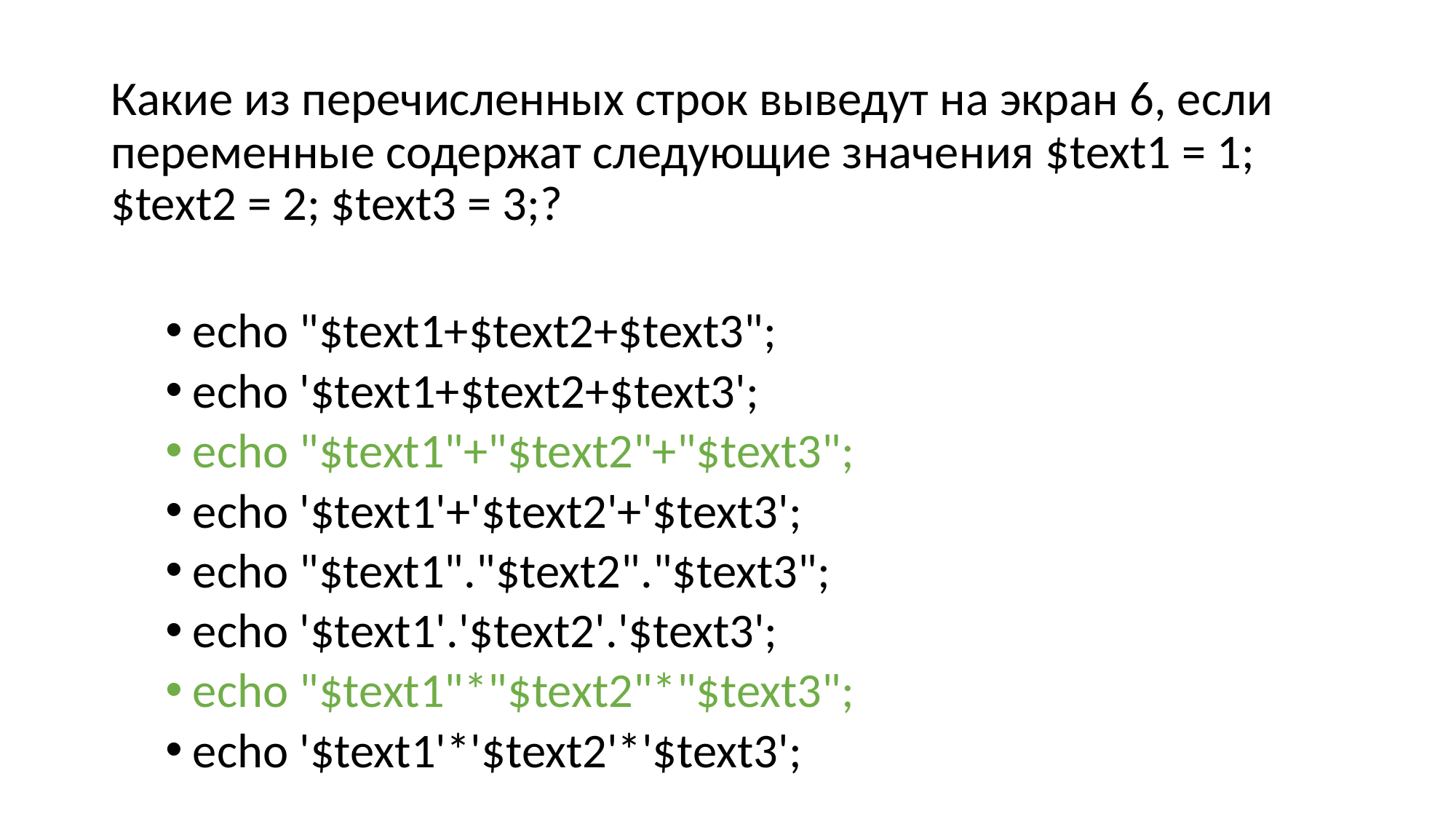

#
Какие из перечисленных строк выведут на экран 6, если переменные содержат следующие значения $text1 = 1; $text2 = 2; $text3 = 3;?

echo "$text1+$text2+$text3";
echo '$text1+$text2+$text3';
echo "$text1"+"$text2"+"$text3";
echo '$text1'+'$text2'+'$text3';
echo "$text1"."$text2"."$text3";
echo '$text1'.'$text2'.'$text3';
echo "$text1"*"$text2"*"$text3";
echo '$text1'*'$text2'*'$text3';